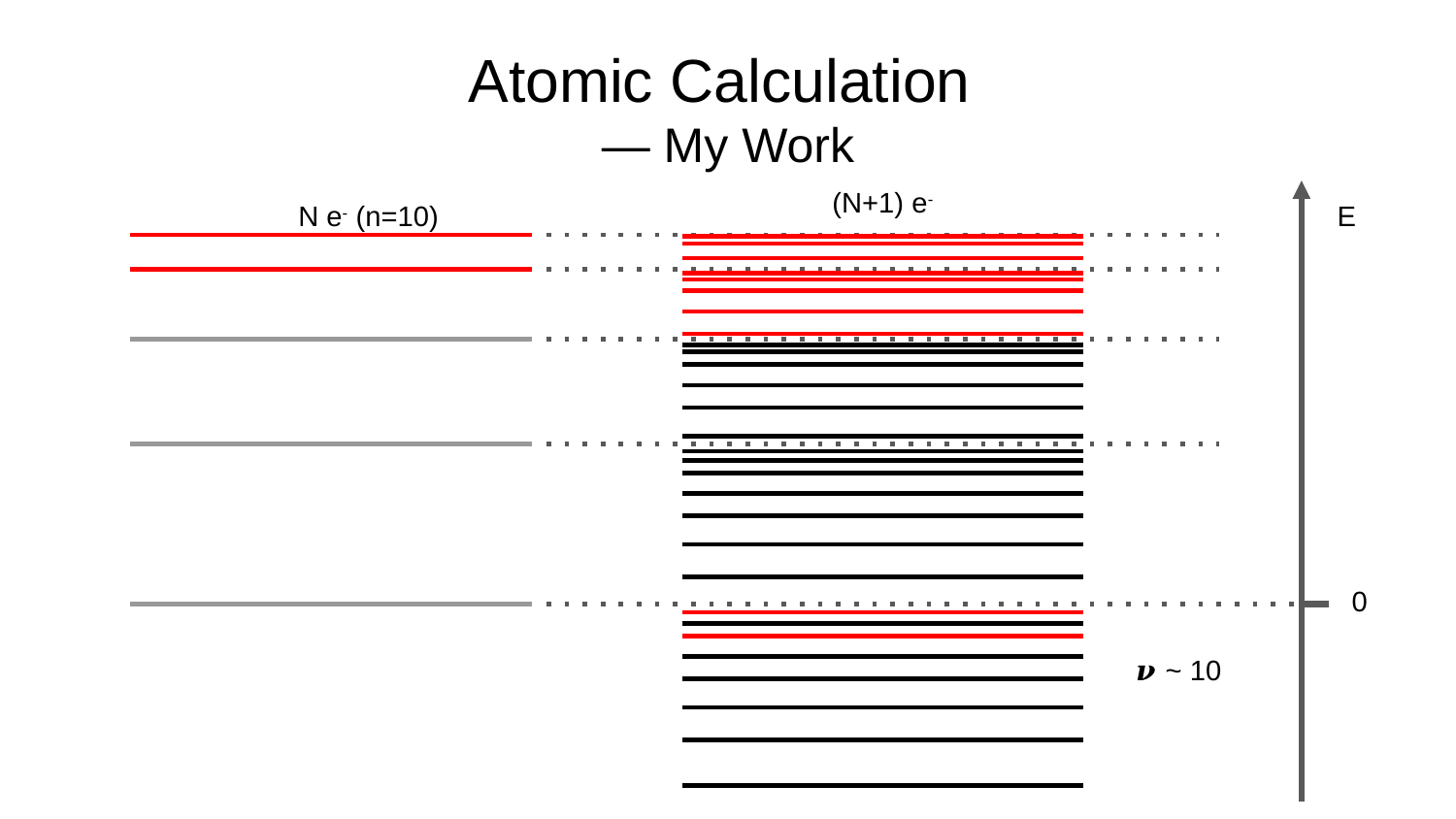

Atomic Calculation
— My Work
(N+1) e-
N e- (n=10)
E
0
𝝂 ~ 10